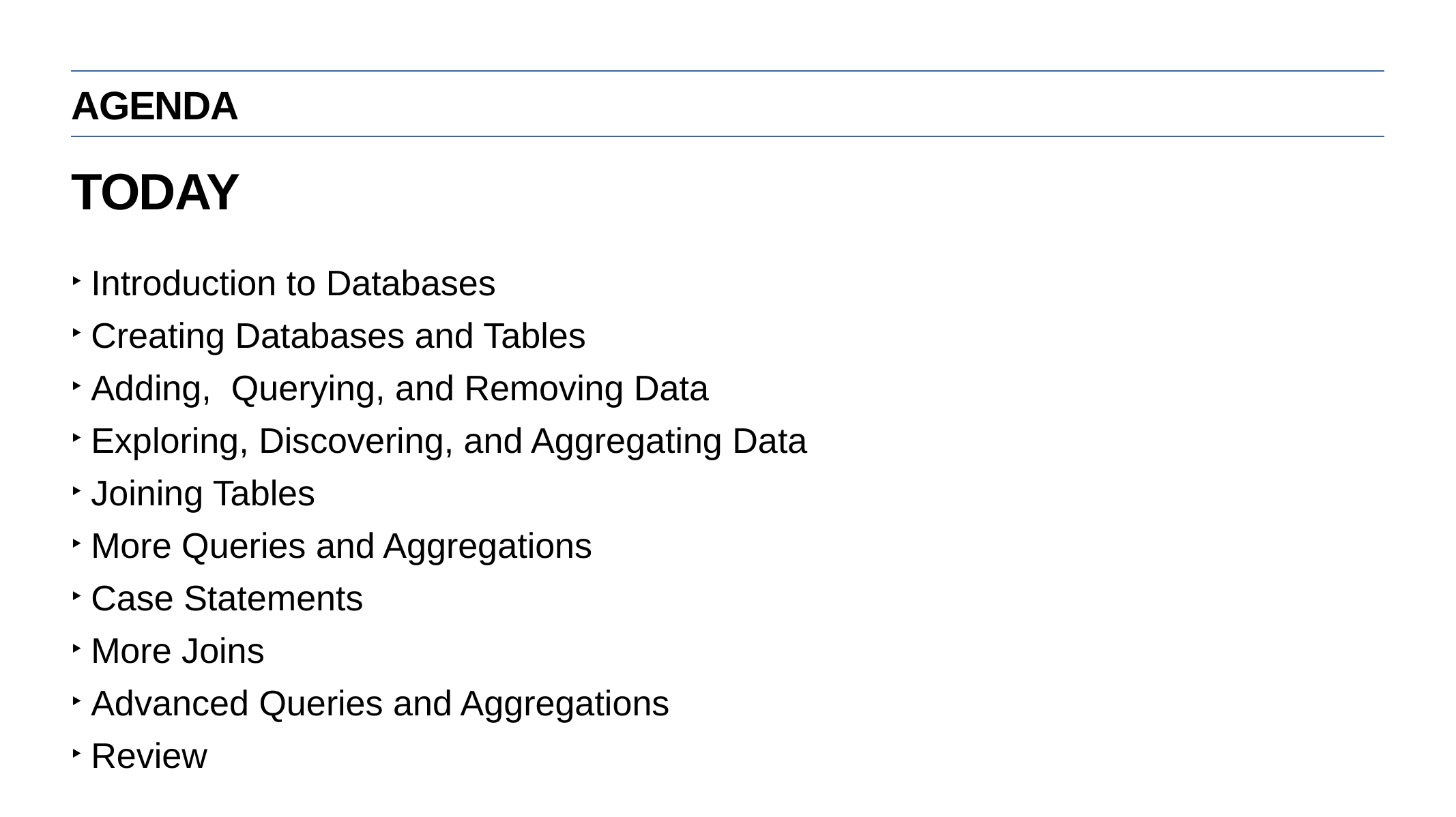

Agenda

TODAY
Introduction to Databases
Creating Databases and Tables
Adding,  Querying, and Removing Data
Exploring, Discovering, and Aggregating Data
Joining Tables
More Queries and Aggregations
Case Statements
More Joins
Advanced Queries and Aggregations
Review